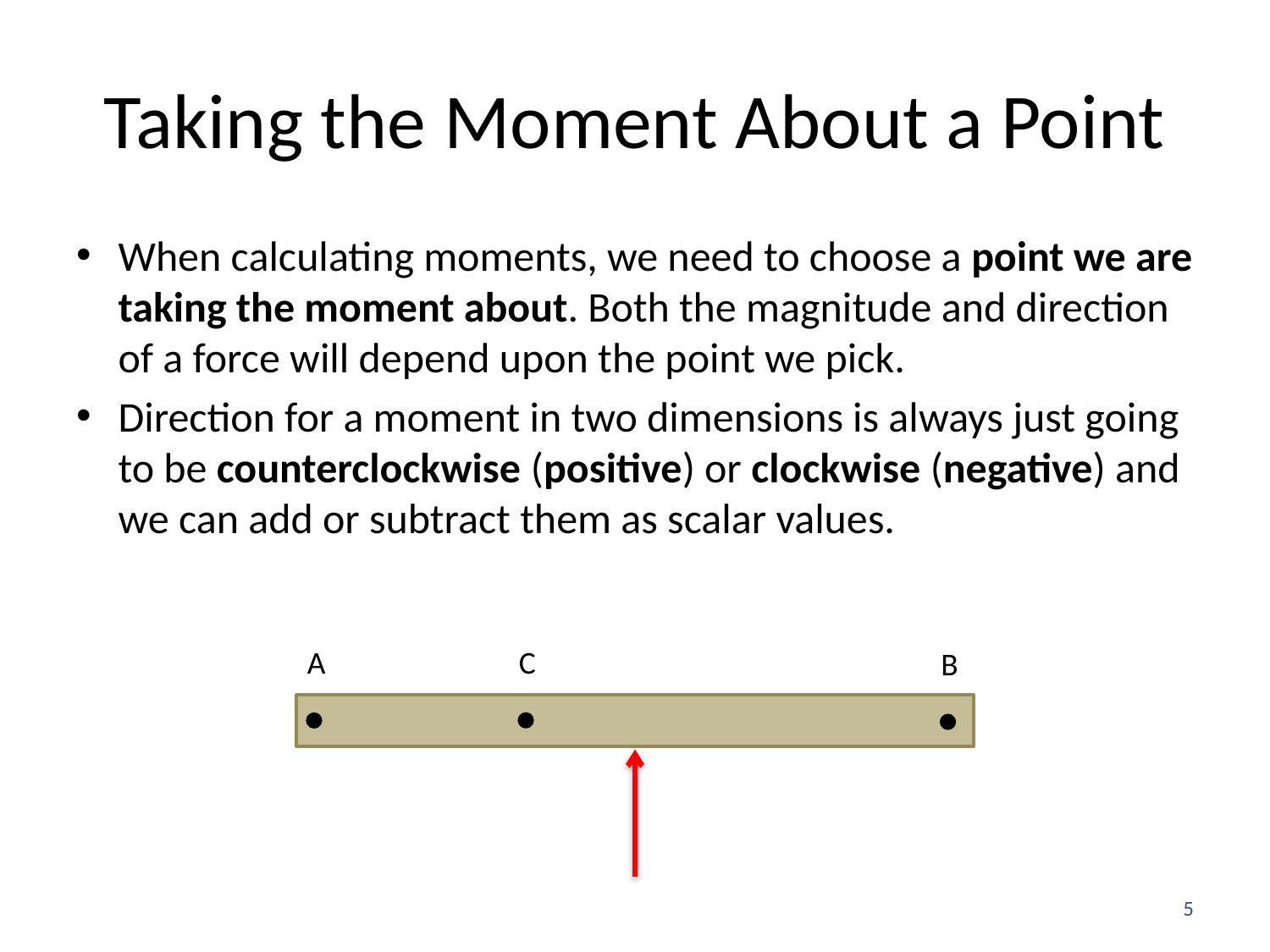

# Taking the Moment About a Point
When calculating moments, we need to choose a point we are taking the moment about. Both the magnitude and direction of a force will depend upon the point we pick.
Direction for a moment in two dimensions is always just going to be counterclockwise (positive) or clockwise (negative) and we can add or subtract them as scalar values.
C
A
B

5